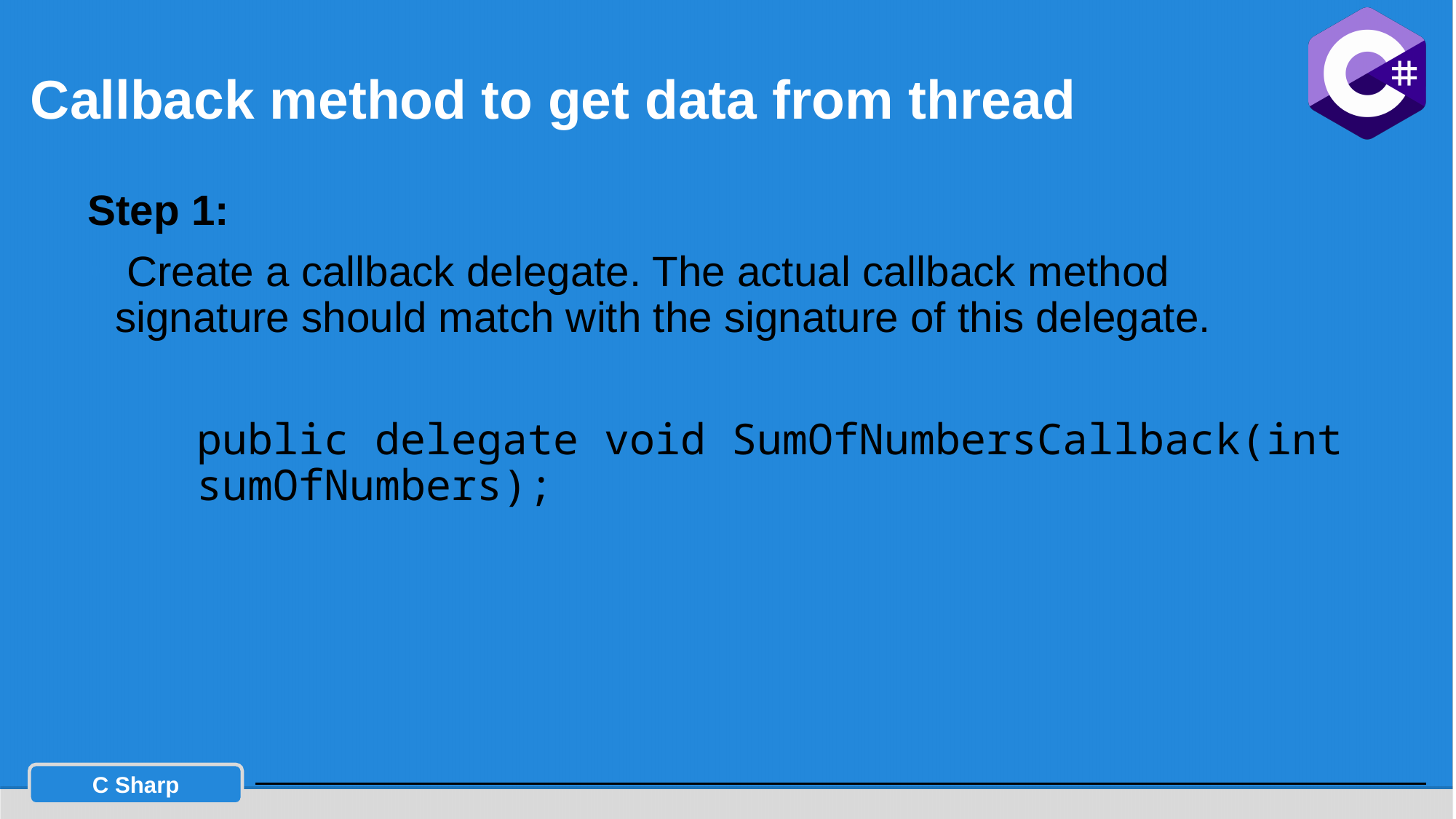

# Callback method to get data from thread
Step 1:
 Create a callback delegate. The actual callback method     signature should match with the signature of this delegate.

	public delegate void SumOfNumbersCallback(int 	sumOfNumbers);